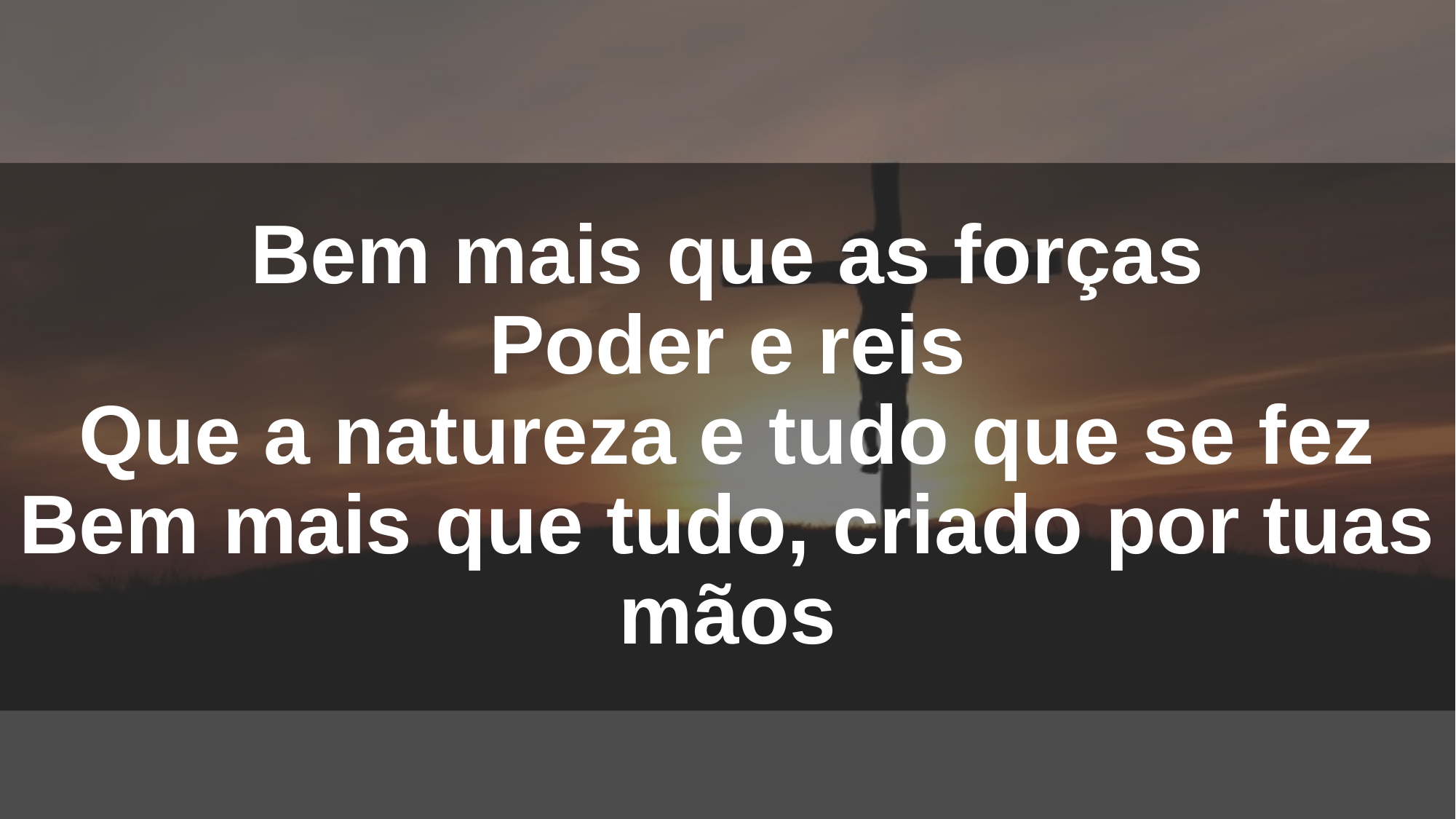

# Bem mais que as forças Poder e reis Que a natureza e tudo que se fez Bem mais que tudo, criado por tuas mãos